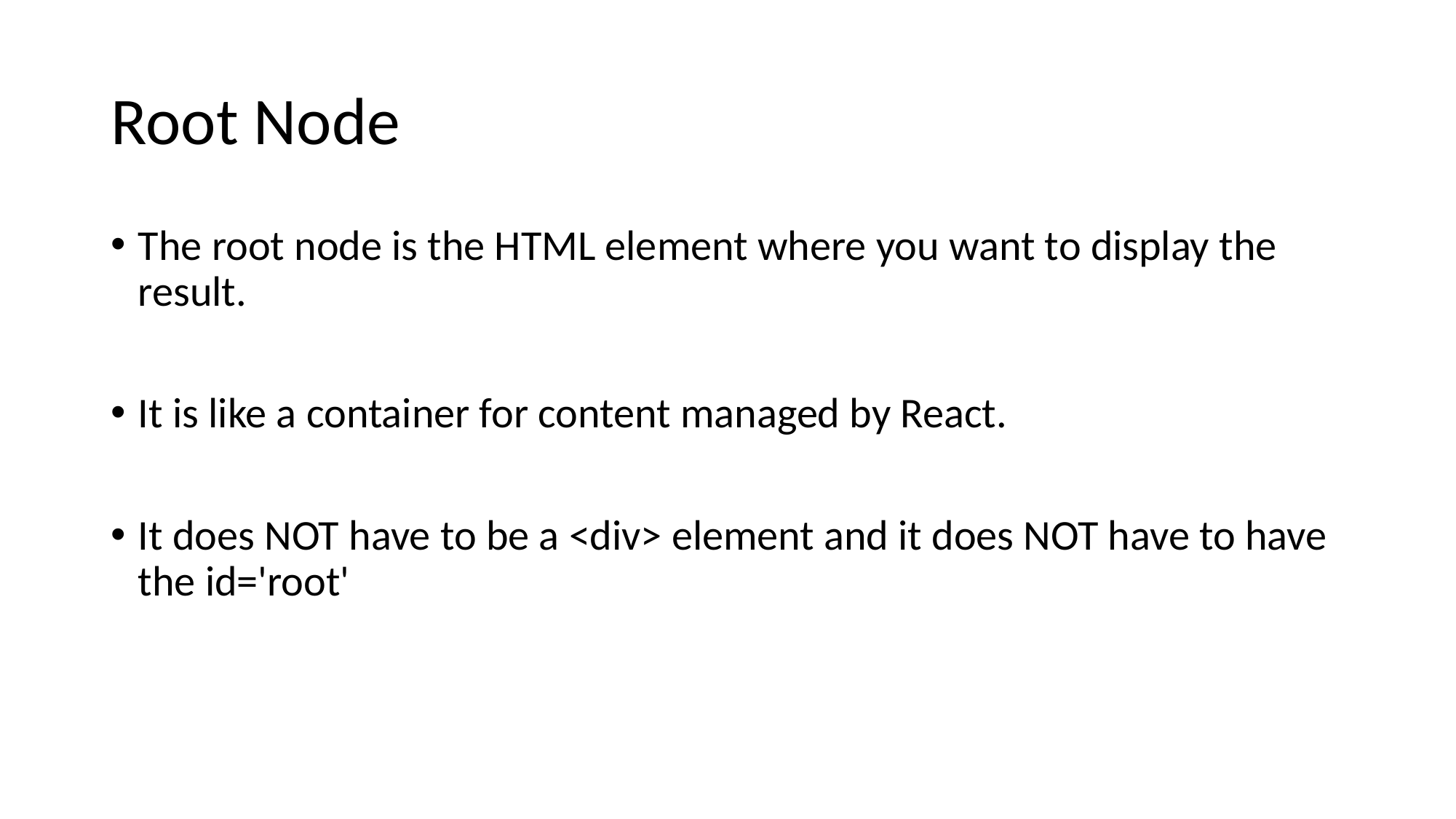

# Root Node
The root node is the HTML element where you want to display the result.

It is like a container for content managed by React.

It does NOT have to be a <div> element and it does NOT have to have the id='root'